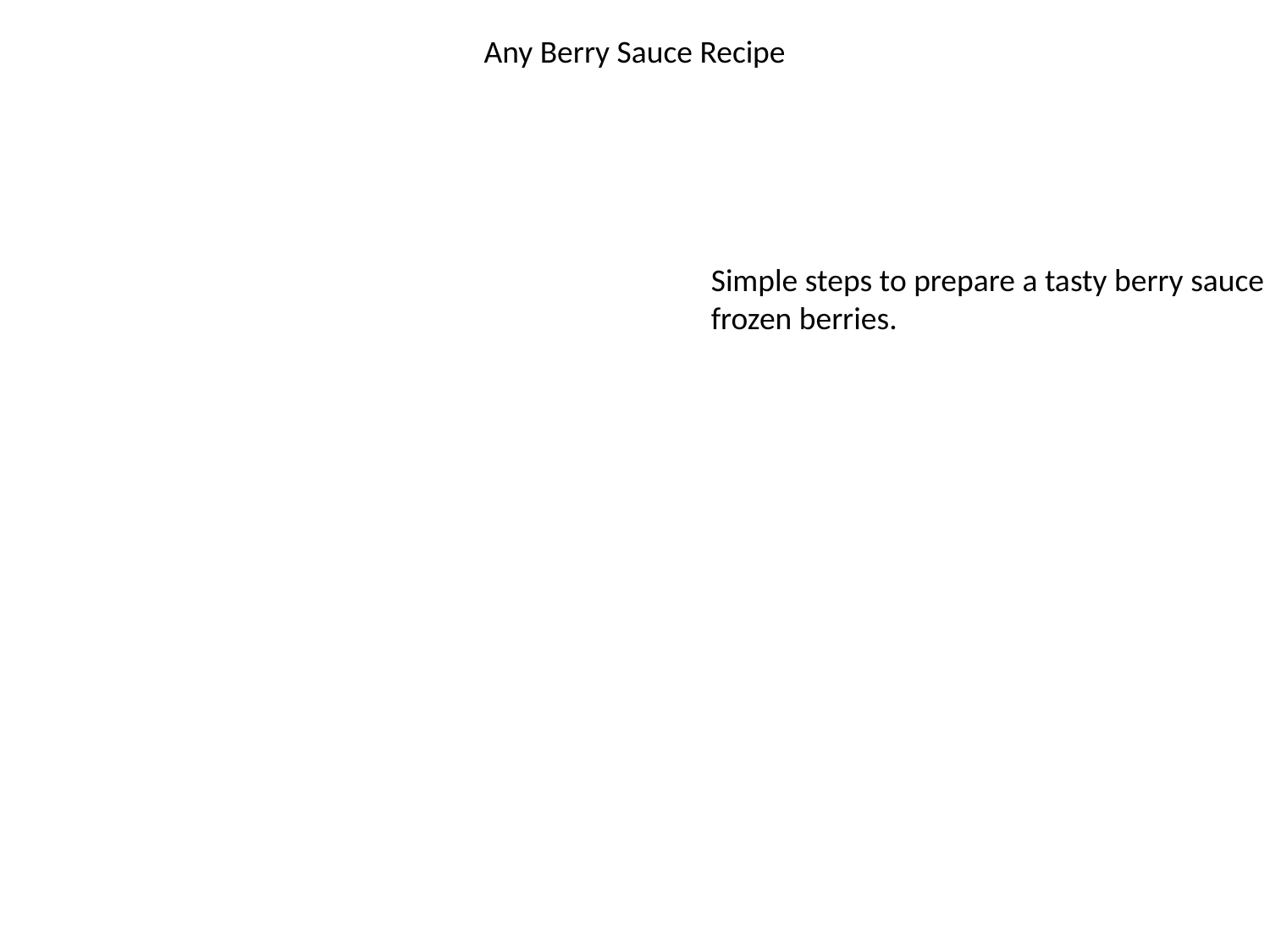

Any Berry Sauce Recipe
Simple steps to prepare a tasty berry sauce using fresh or frozen berries.